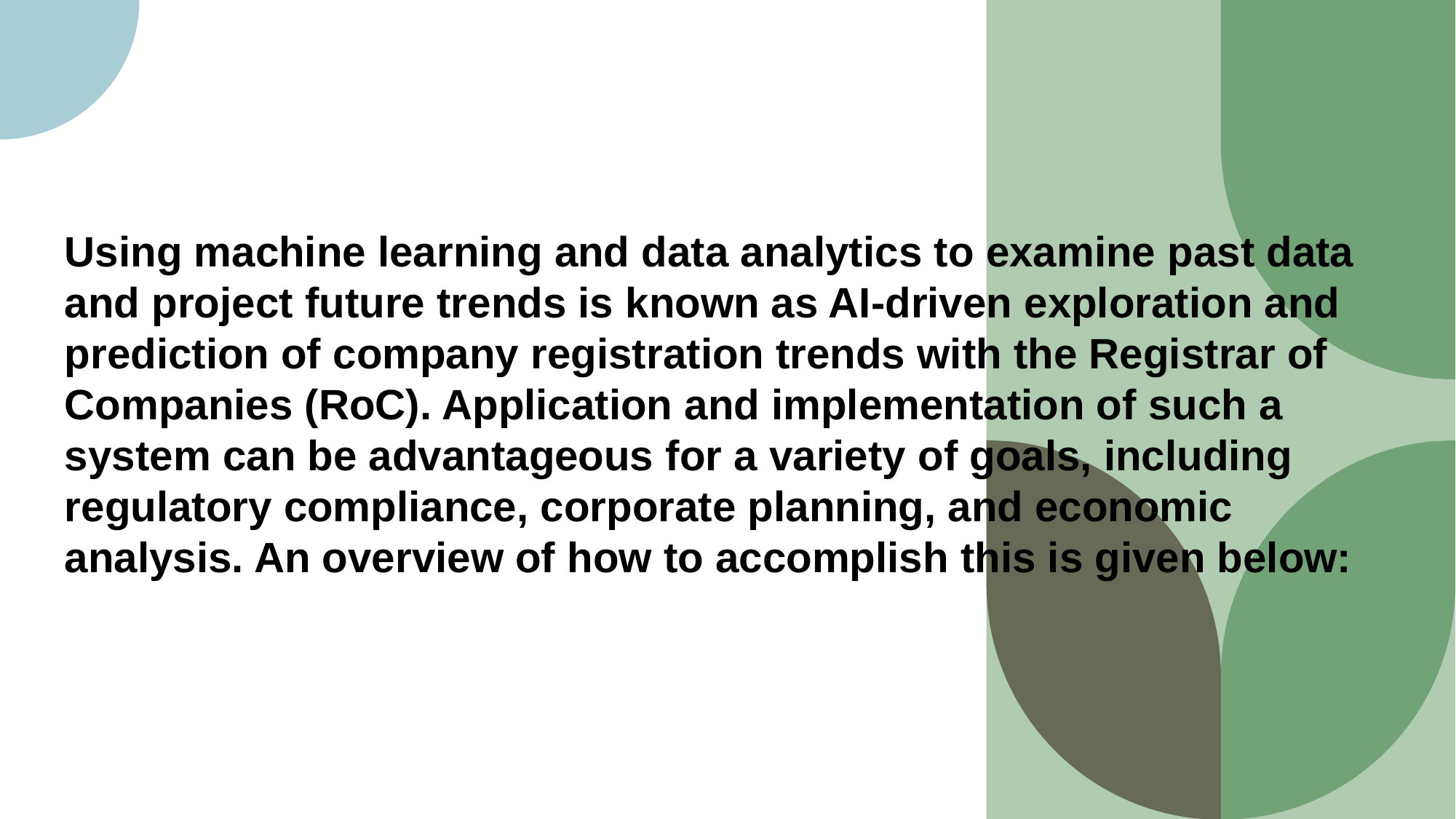

Using machine learning and data analytics to examine past data and project future trends is known as AI-driven exploration and prediction of company registration trends with the Registrar of Companies (RoC). Application and implementation of such a system can be advantageous for a variety of goals, including regulatory compliance, corporate planning, and economic analysis. An overview of how to accomplish this is given below: